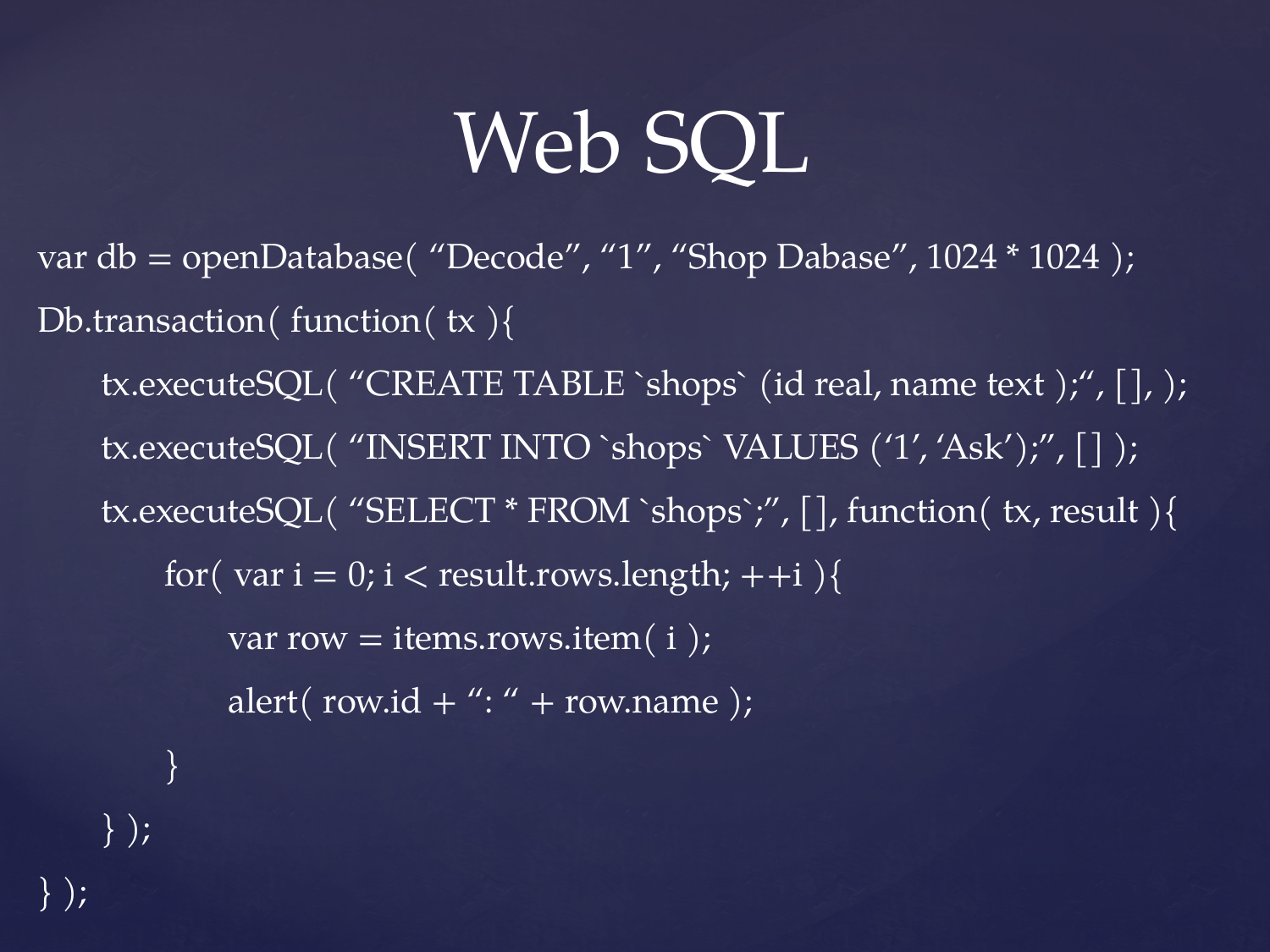

# Web SQL
var db = openDatabase( “Decode”, “1”, “Shop Dabase”, 1024 * 1024 );
Db.transaction( function( tx ){
tx.executeSQL( “CREATE TABLE `shops` (id real, name text );“, [], );
tx.executeSQL( “INSERT INTO `shops` VALUES (‘1’, ‘Ask’);”, [] );
tx.executeSQL( “SELECT * FROM `shops`;”, [], function( tx, result ){
for( var i = 0; i < result.rows.length; ++i ){
var row = items.rows.item( i );
alert( row.id + “: “ + row.name );
}
} );
} );